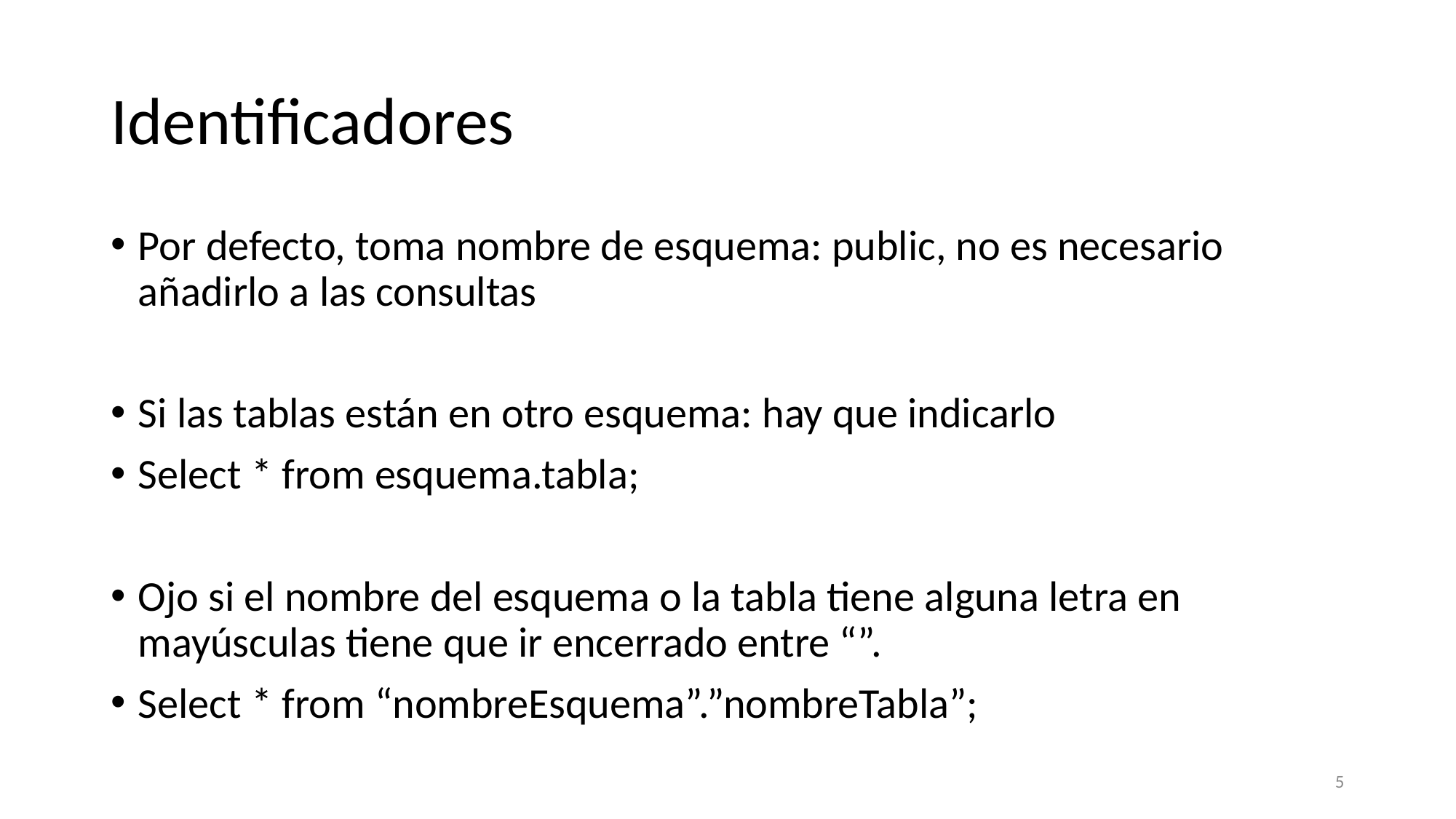

# Identificadores
Por defecto, toma nombre de esquema: public, no es necesario añadirlo a las consultas

Si las tablas están en otro esquema: hay que indicarlo
Select * from esquema.tabla;

Ojo si el nombre del esquema o la tabla tiene alguna letra en mayúsculas tiene que ir encerrado entre “”.
Select * from “nombreEsquema”.”nombreTabla”;

5